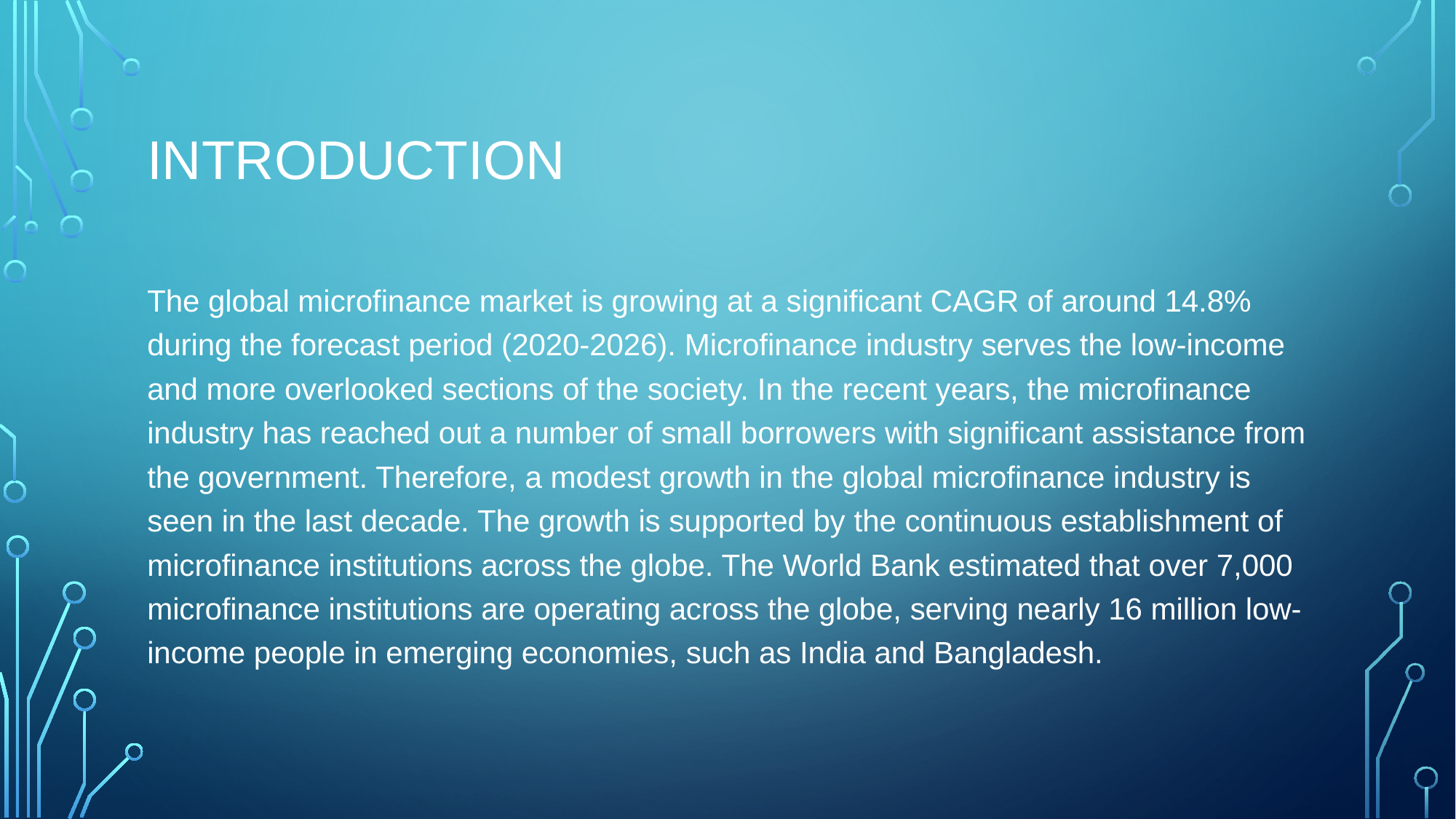

# IntroDUCTION
The global microfinance market is growing at a significant CAGR of around 14.8% during the forecast period (2020-2026). Microfinance industry serves the low-income and more overlooked sections of the society. In the recent years, the microfinance industry has reached out a number of small borrowers with significant assistance from the government. Therefore, a modest growth in the global microfinance industry is seen in the last decade. The growth is supported by the continuous establishment of microfinance institutions across the globe. The World Bank estimated that over 7,000 microfinance institutions are operating across the globe, serving nearly 16 million low-income people in emerging economies, such as India and Bangladesh.